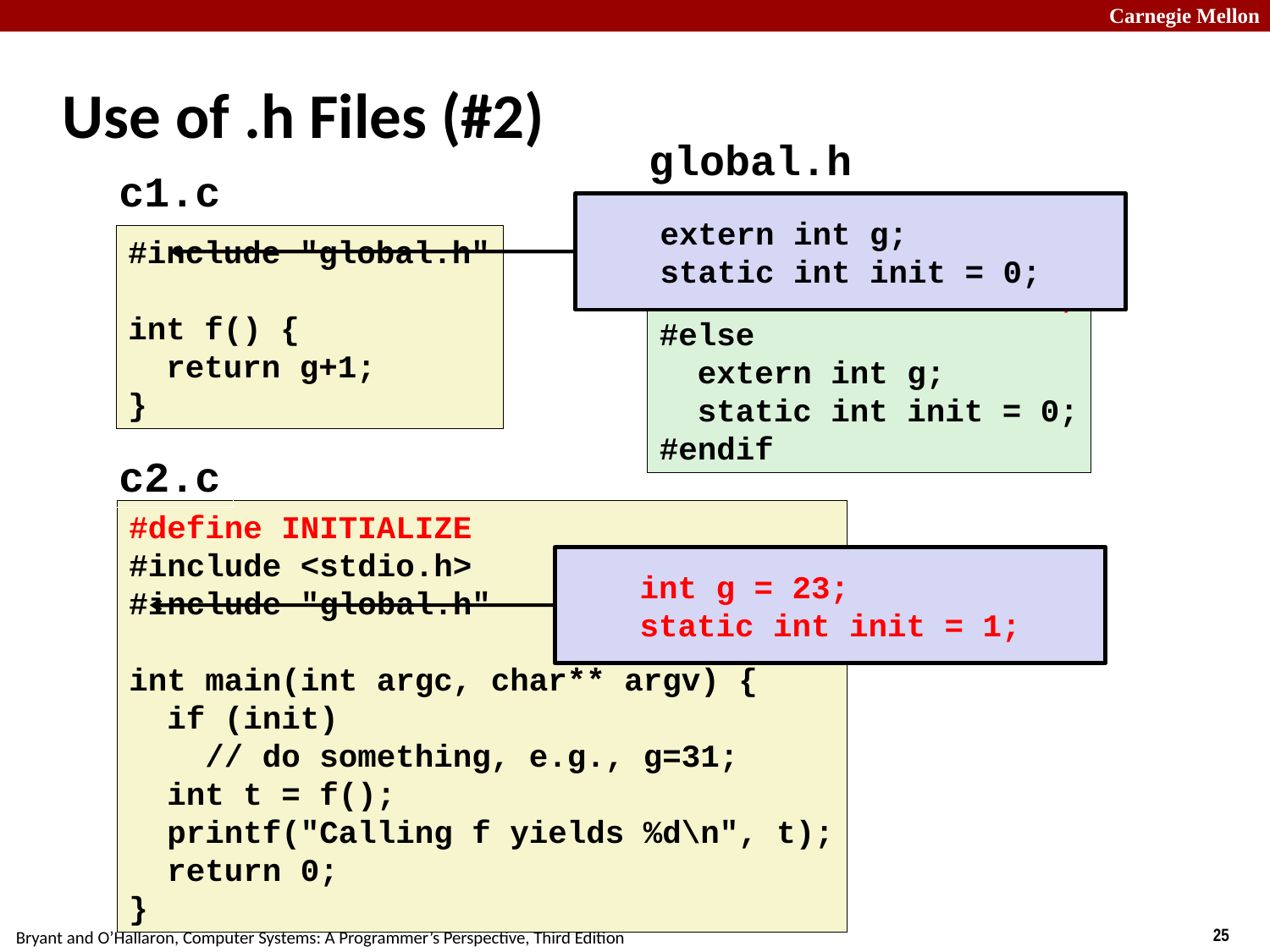

# Use of .h Files (#2)
global.h
c1.c
extern int g;
static int init = 0;
#ifdef INITIALIZE
  int g = 23;
  static int init = 1;
#else
  extern int g;
  static int init = 0;
#endif
#include "global.h"

int f() {
  return g+1;
}
c2.c
#define INITIALIZE
#include <stdio.h>
#include "global.h"

int main(int argc, char** argv) {
  if (init)
    // do something, e.g., g=31;
  int t = f();
  printf("Calling f yields %d\n", t);
  return 0;
}
int g = 23;
static int init = 1;